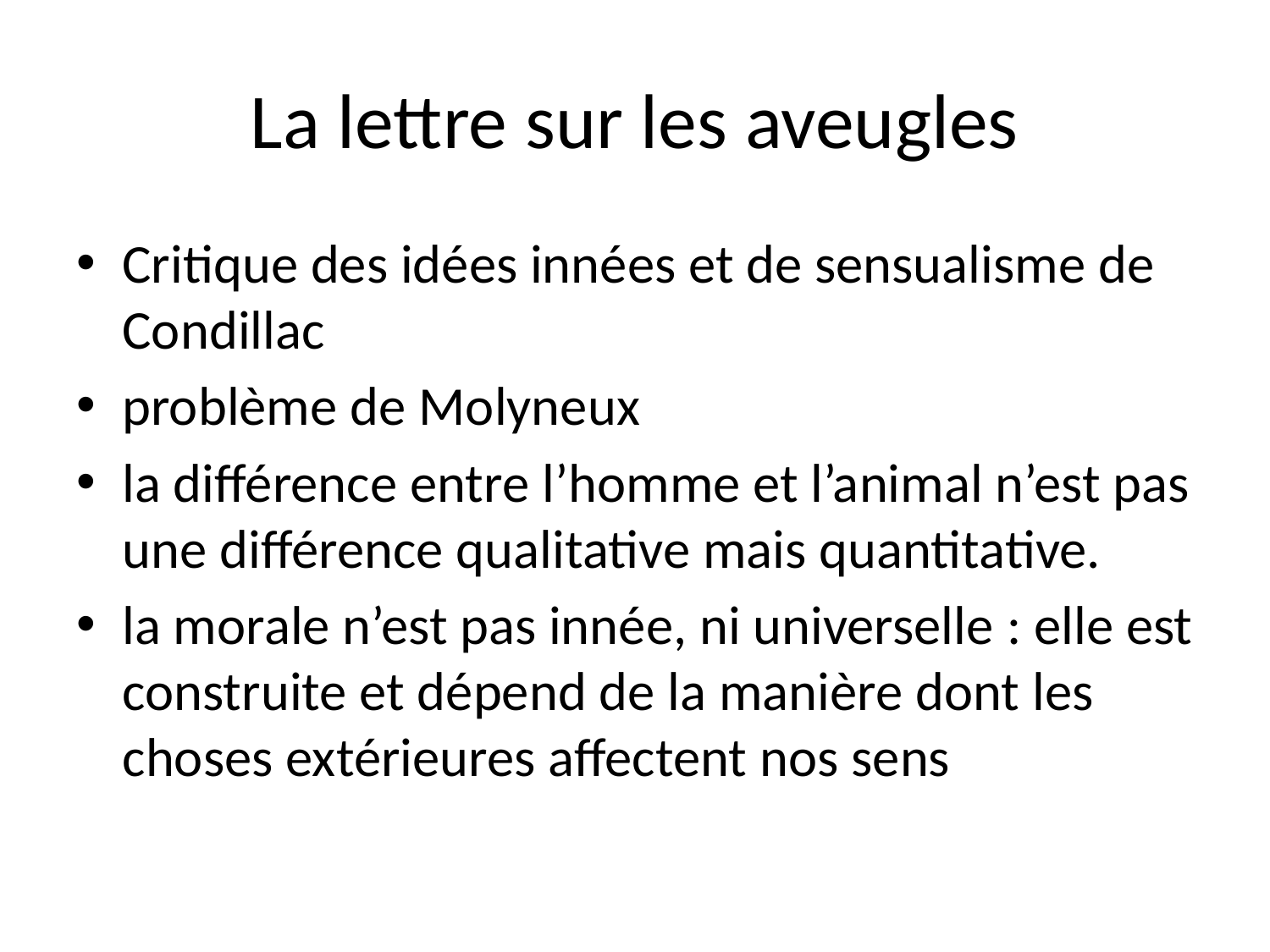

# La lettre sur les aveugles
Critique des idées innées et de sensualisme de Condillac
problème de Molyneux
la différence entre l’homme et l’animal n’est pas une différence qualitative mais quantitative.
la morale n’est pas innée, ni universelle : elle est construite et dépend de la manière dont les choses extérieures affectent nos sens